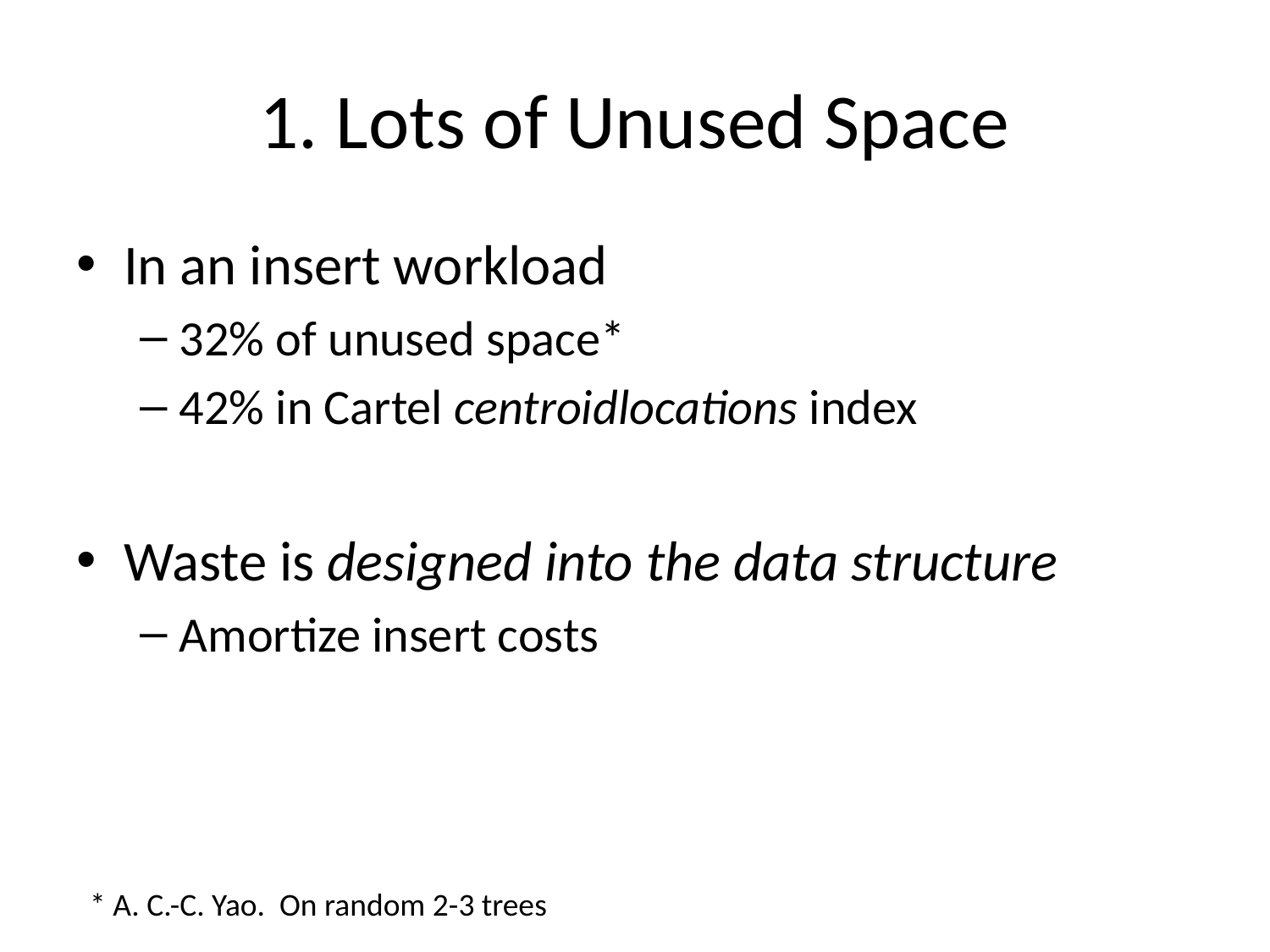

# 1. Lots of Unused Space
In an insert workload
32% of unused space*
42% in Cartel centroidlocations index

Waste is designed into the data structure
Amortize insert costs

* A. C.-C. Yao.  On random 2-3 trees